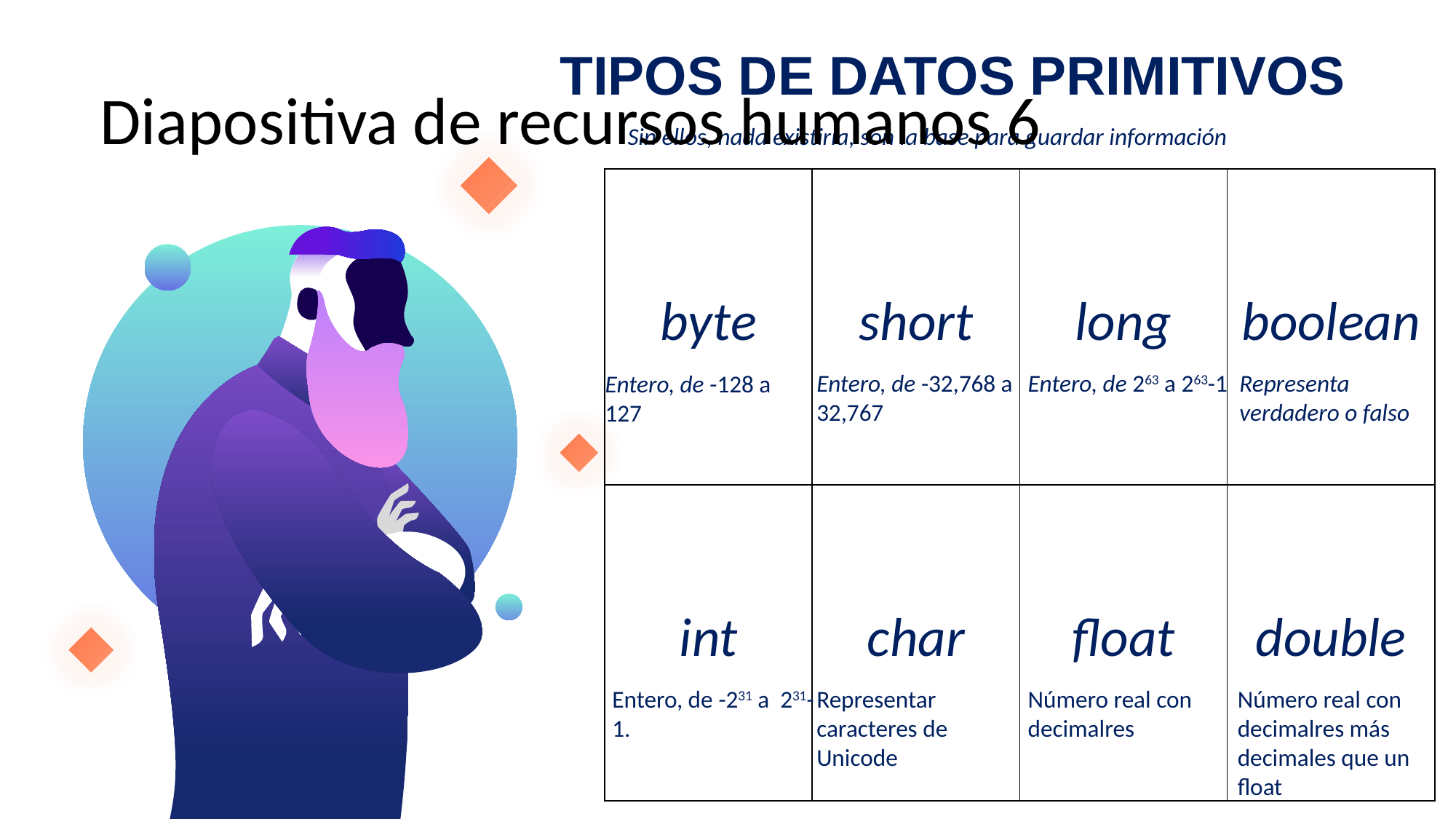

# Diapositiva de recursos humanos 6
TIPOS DE DATOS PRIMITIVOS
Sin ellos, nada existiría, son la base para guardar información

| byte | short | long | boolean |
| --- | --- | --- | --- |
| int | char | float | double |
Entero, de 263 a 263-1
Representa verdadero o falso
Entero, de -32,768 a 32,767
Entero, de -128 a 127
Entero, de -231 a  231-1.
Representar caracteres de Unicode
Número real con decimalres
Número real con decimalres más decimales que un float